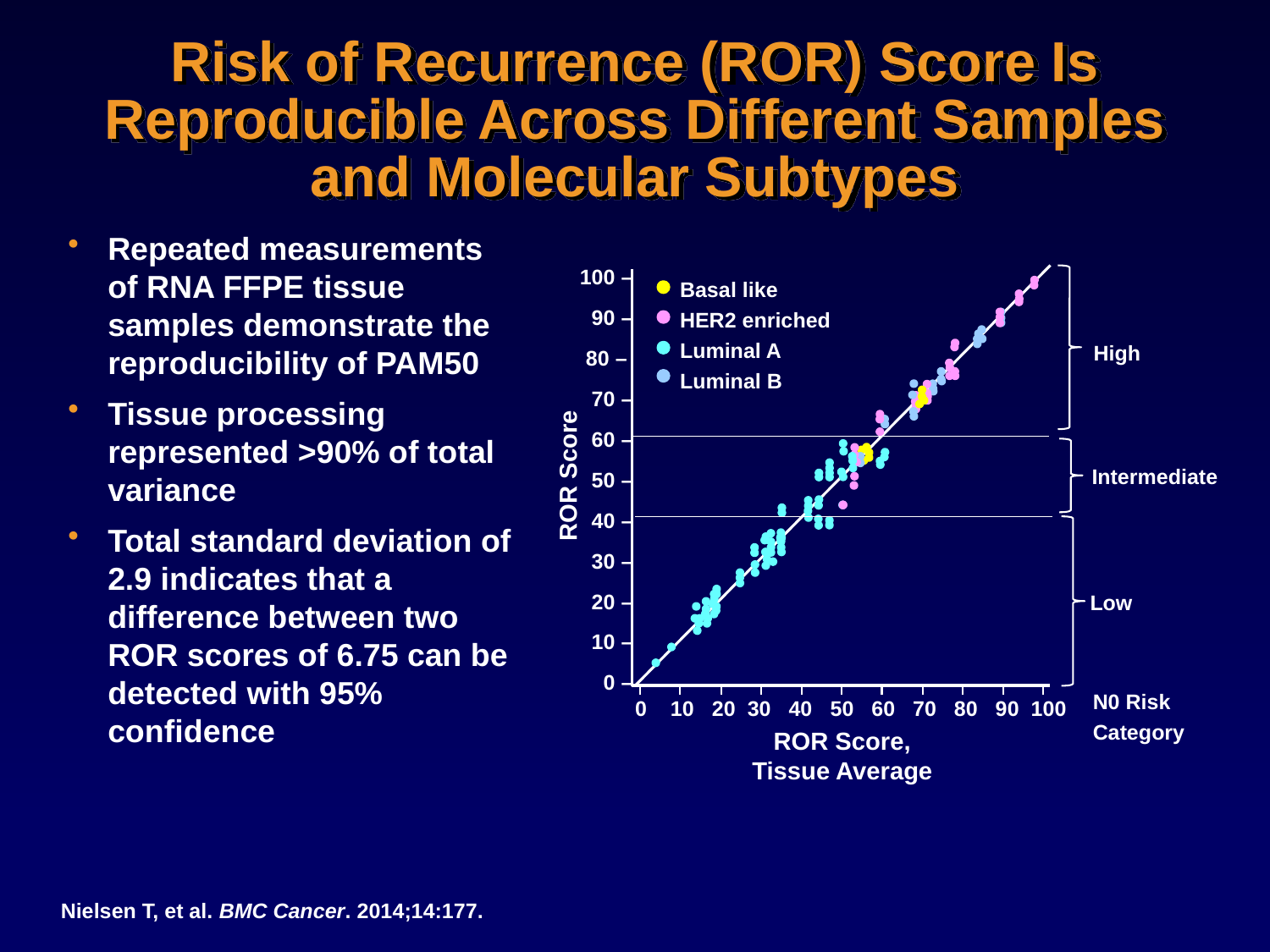

# Risk of Recurrence (ROR) Score Is Reproducible Across Different Samples and Molecular Subtypes
Repeated measurements of RNA FFPE tissue samples demonstrate the reproducibility of PAM50
Tissue processing represented >90% of total variance
Total standard deviation of 2.9 indicates that a difference between two ROR scores of 6.75 can be detected with 95% confidence
100 –
90 –
80 –
70 –
60 –
50 –
40 –
30 –
20 –
10 –
0 –
Basal like
HER2 enriched
Luminal A
Luminal B

High

Intermediate
ROR Score

Low

N0 Risk Category
0    10   20  30   40   50   60   70   80   90  100
ROR Score, Tissue Average
Nielsen T, et al. BMC Cancer. 2014;14:177.